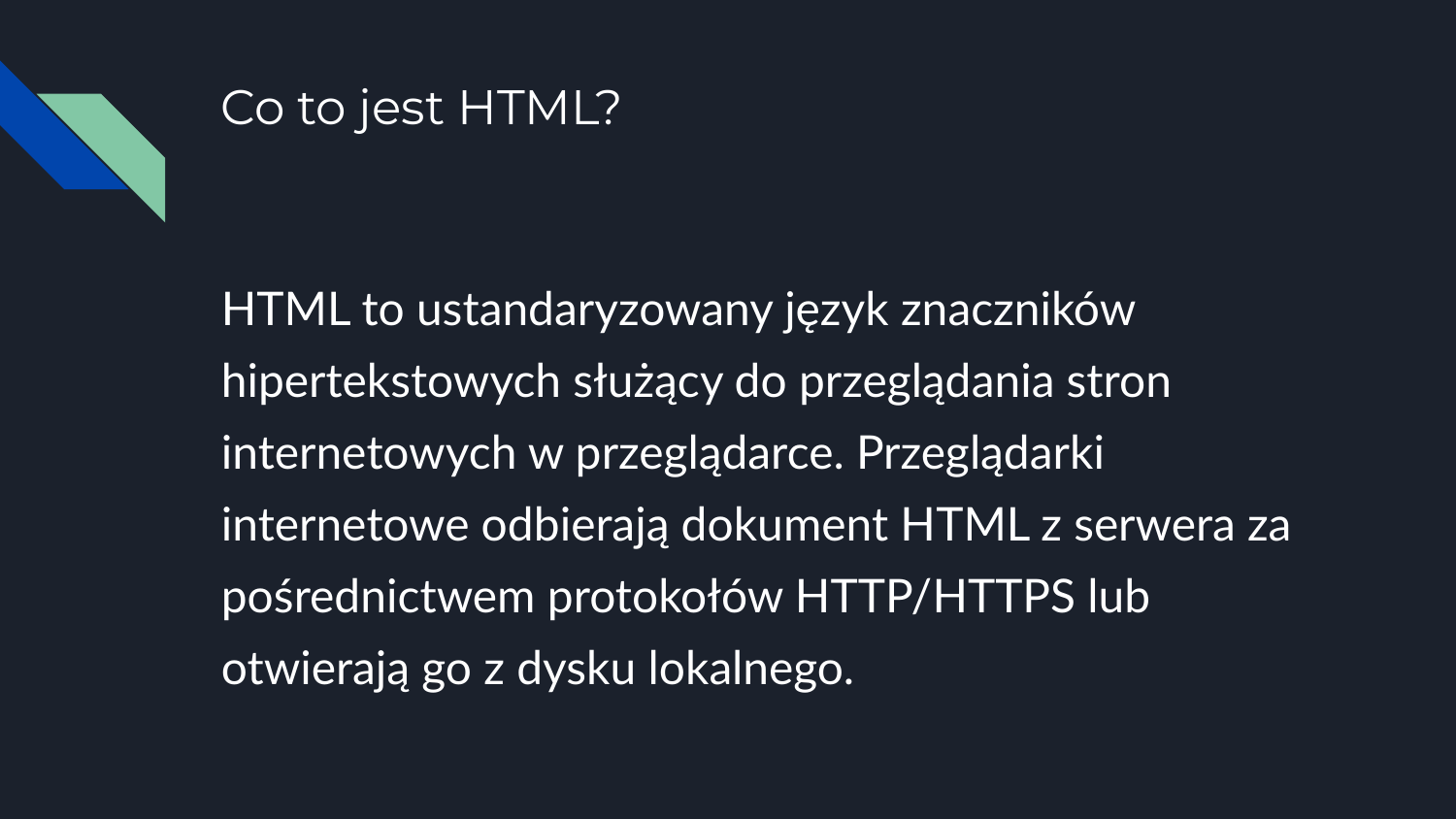

# Co to jest HTML?
HTML to ustandaryzowany język znaczników hipertekstowych służący do przeglądania stron internetowych w przeglądarce. Przeglądarki internetowe odbierają dokument HTML z serwera za pośrednictwem protokołów HTTP/HTTPS lub otwierają go z dysku lokalnego.